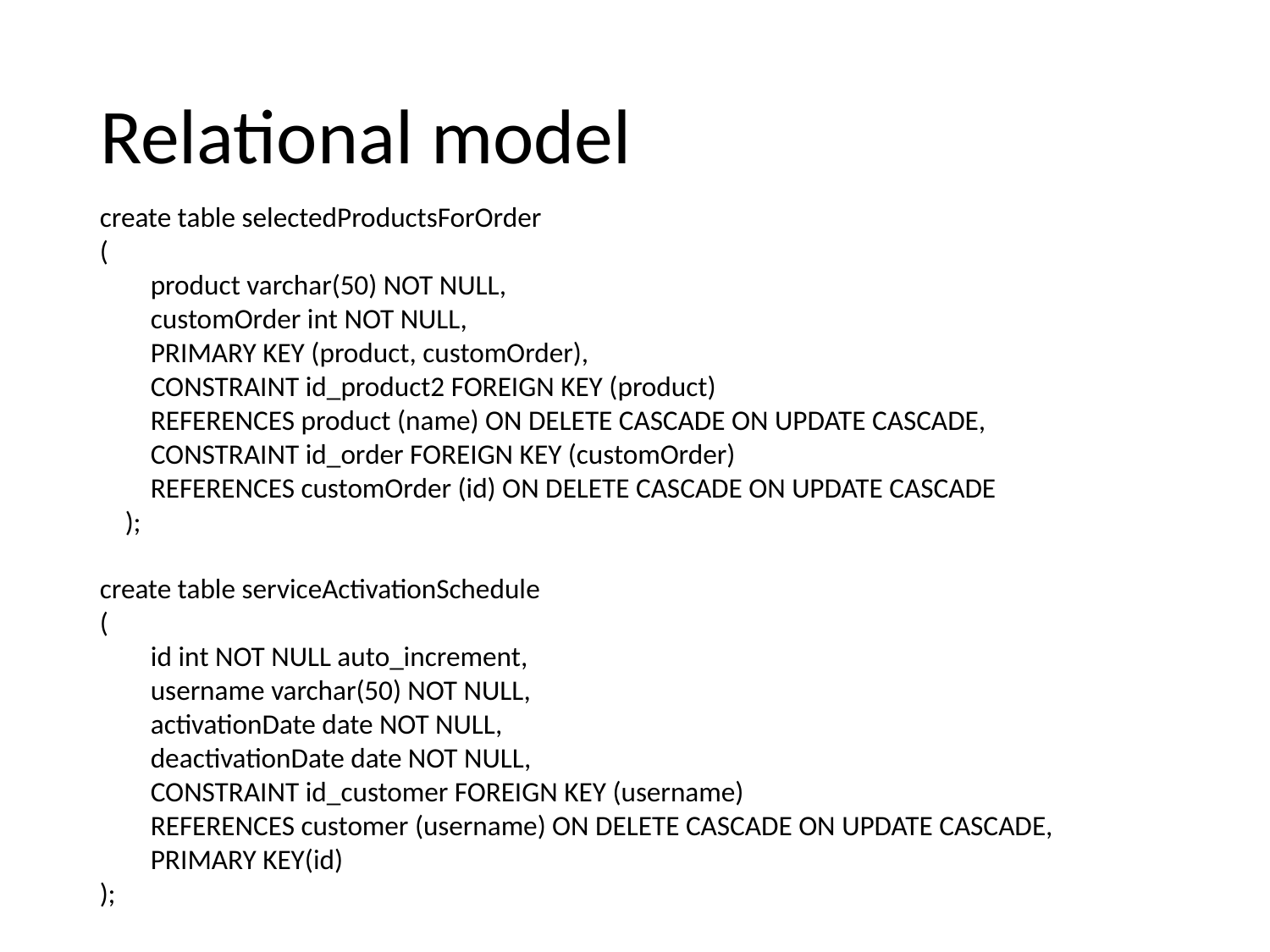

# Relational model
create table selectedProductsForOrder
(
        product varchar(50) NOT NULL,
        customOrder int NOT NULL,
        PRIMARY KEY (product, customOrder),
        CONSTRAINT id_product2 FOREIGN KEY (product)
        REFERENCES product (name) ON DELETE CASCADE ON UPDATE CASCADE,
        CONSTRAINT id_order FOREIGN KEY (customOrder)
        REFERENCES customOrder (id) ON DELETE CASCADE ON UPDATE CASCADE
    );

create table serviceActivationSchedule
(
        id int NOT NULL auto_increment,
        username varchar(50) NOT NULL,
        activationDate date NOT NULL,
        deactivationDate date NOT NULL,
        CONSTRAINT id_customer FOREIGN KEY (username)
        REFERENCES customer (username) ON DELETE CASCADE ON UPDATE CASCADE,
        PRIMARY KEY(id)
);